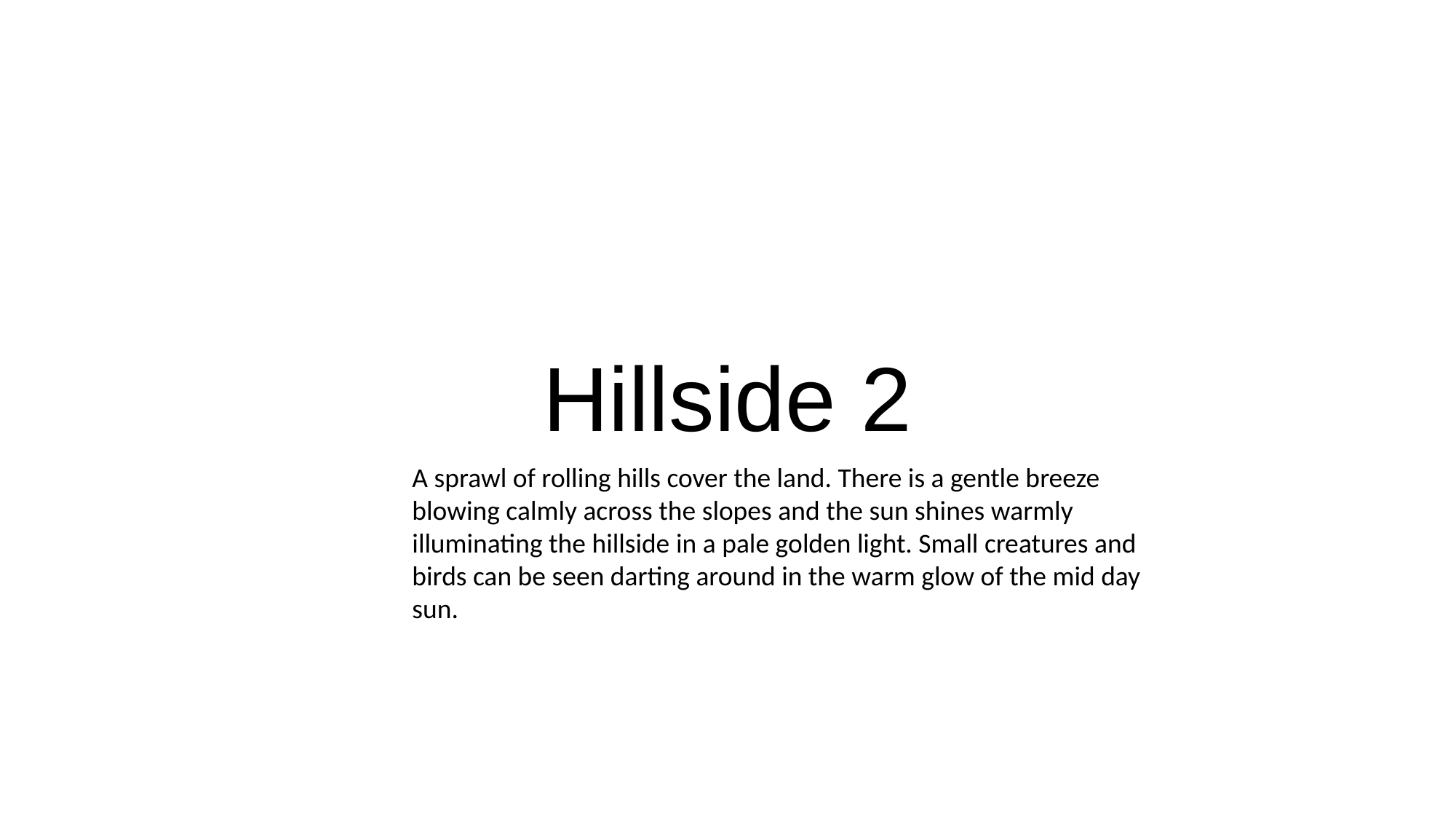

Hillside 2
A sprawl of rolling hills cover the land. There is a gentle breeze blowing calmly across the slopes and the sun shines warmly illuminating the hillside in a pale golden light. Small creatures and birds can be seen darting around in the warm glow of the mid day sun.